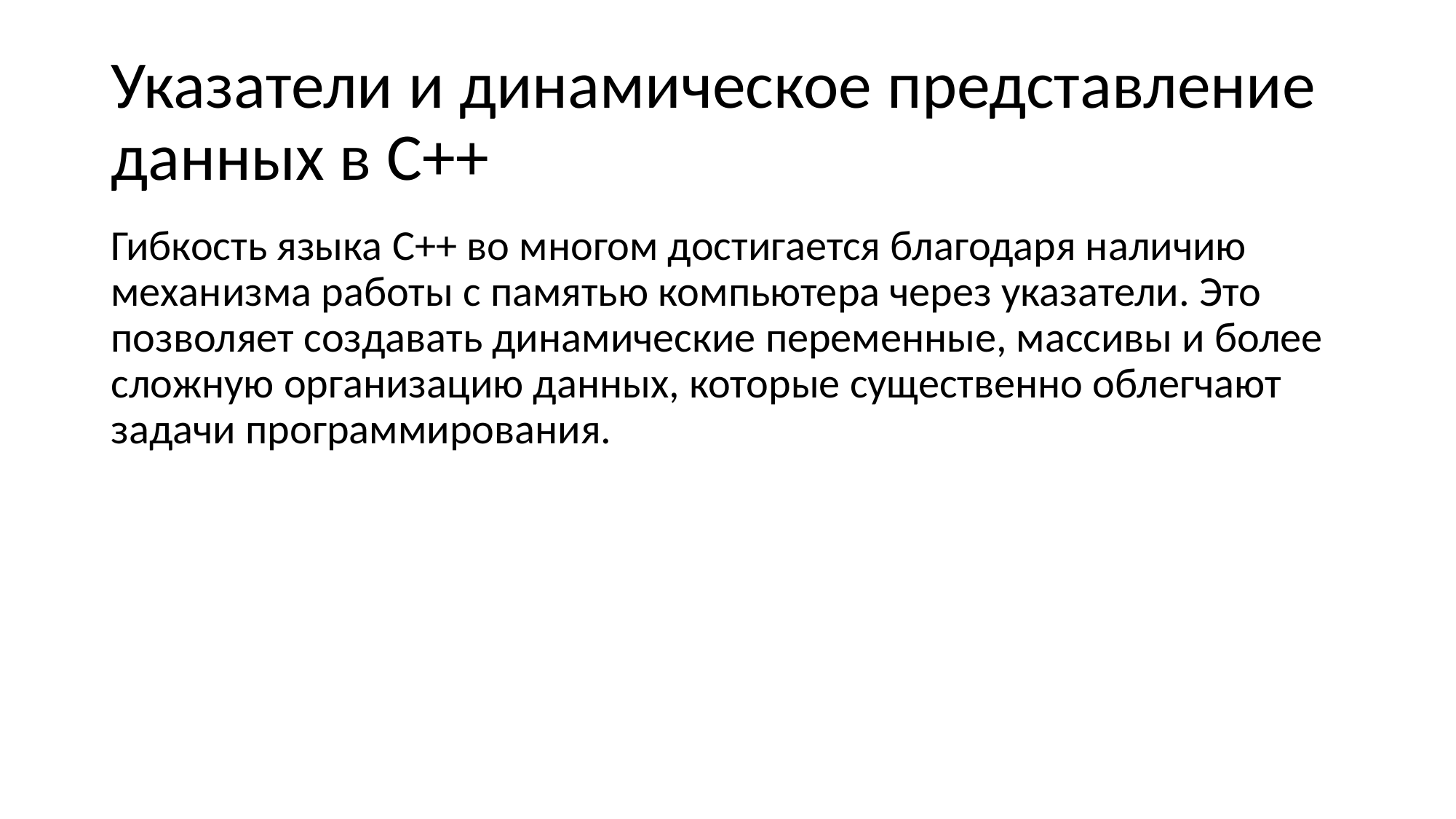

# Указатели и динамическое представление данных в С++
Гибкость языка С++ во многом достигается благодаря наличию механизма работы с памятью компьютера через указатели. Это позволяет создавать динамические переменные, массивы и более сложную организацию данных, которые существенно облегчают задачи программирования.